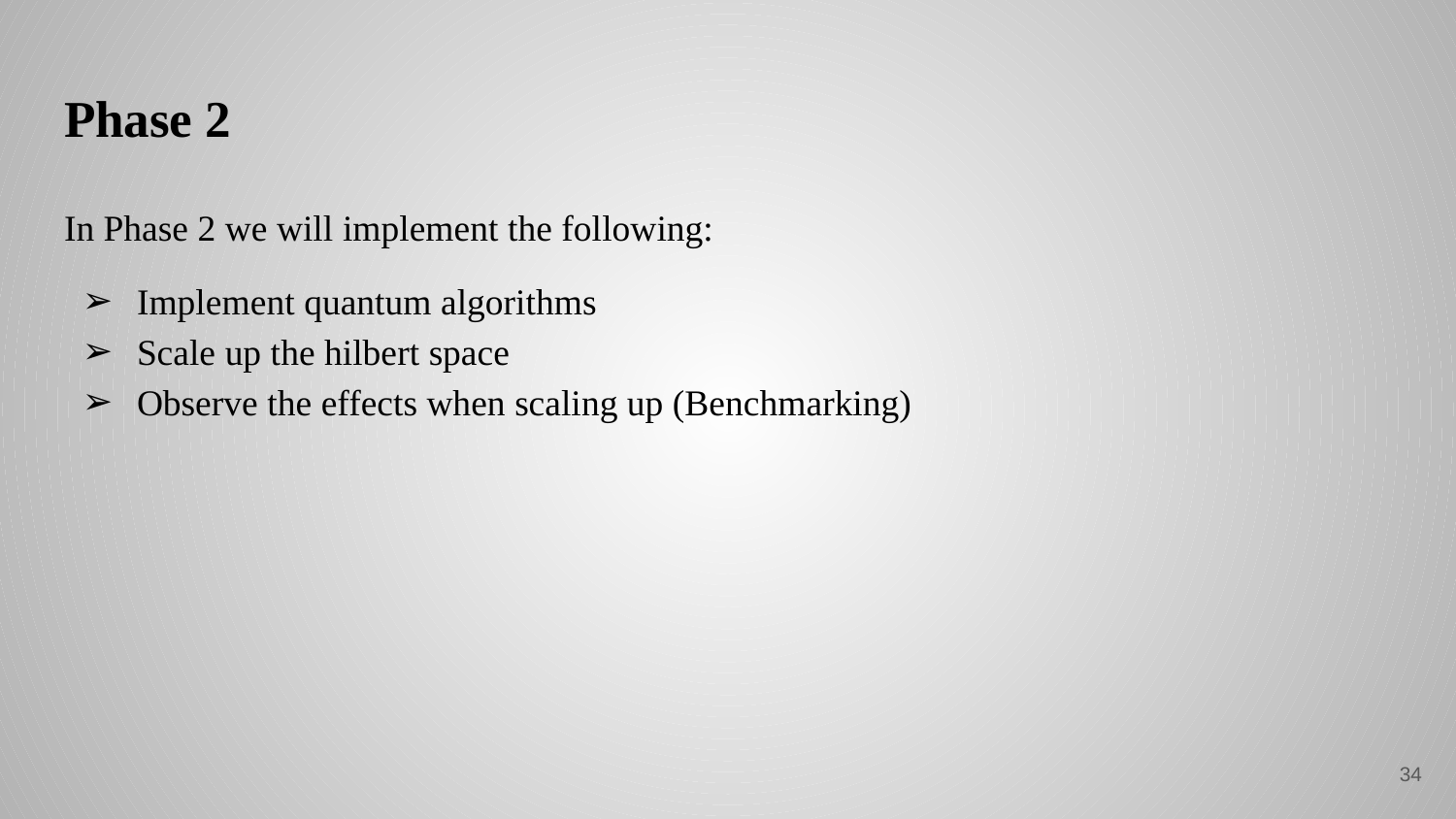

# Phase 2
In Phase 2 we will implement the following:
Implement quantum algorithms
Scale up the hilbert space
Observe the effects when scaling up (Benchmarking)
34